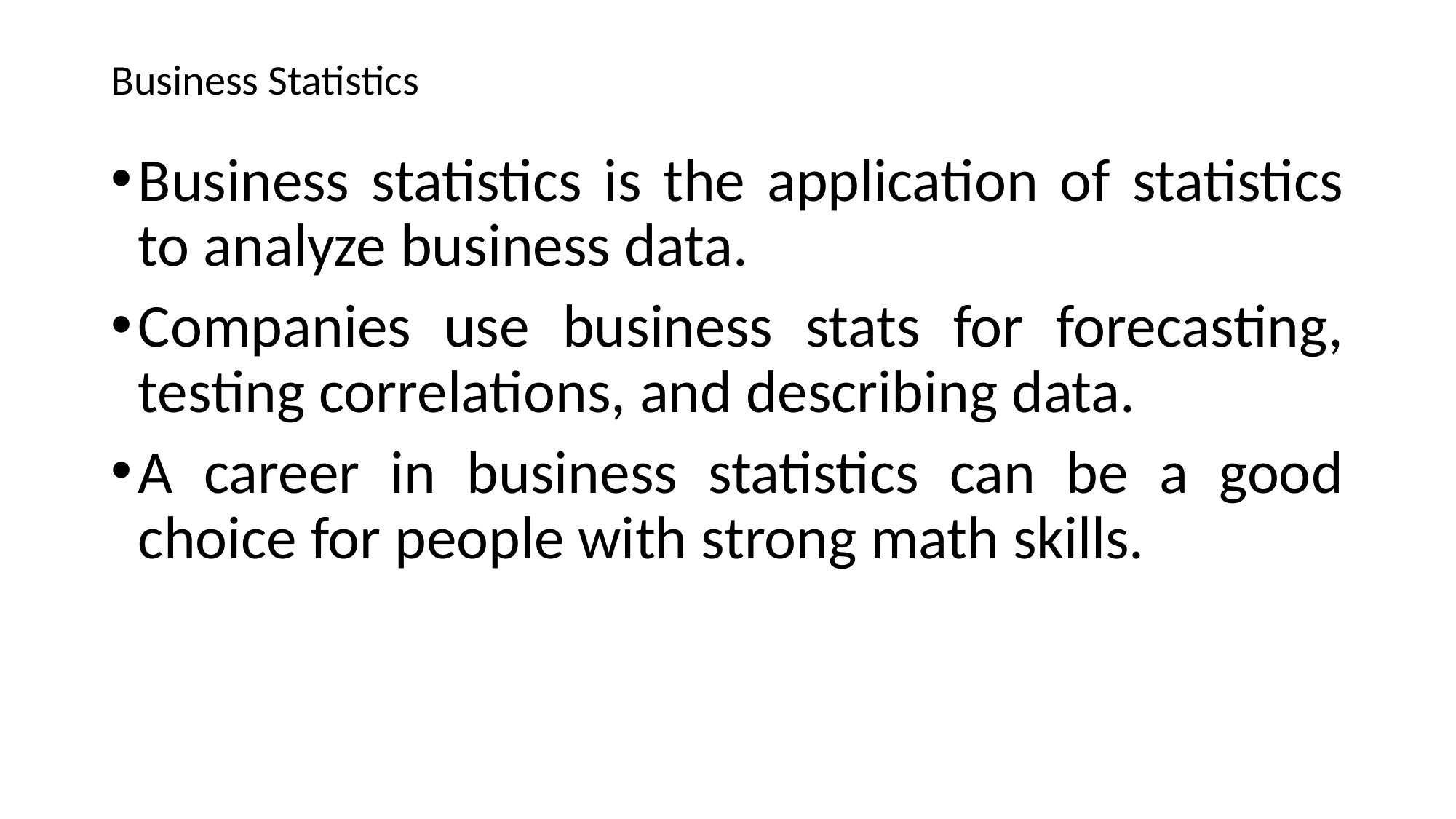

# Business Statistics
Business statistics is the application of statistics to analyze business data.
Companies use business stats for forecasting, testing correlations, and describing data.
A career in business statistics can be a good choice for people with strong math skills.